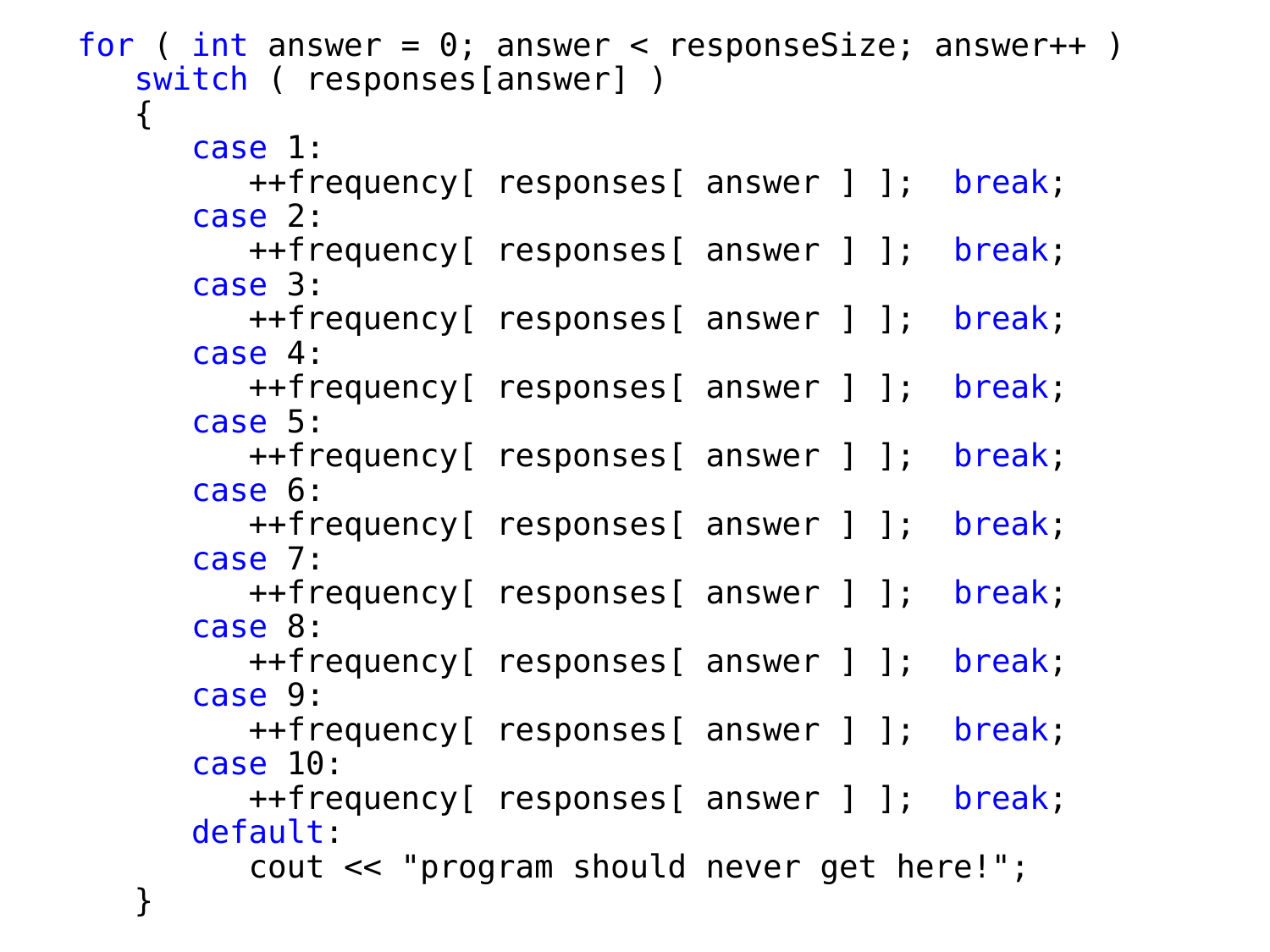

for ( int answer = 0; answer < responseSize; answer++ )
      switch ( responses[answer] )
      {
         case 1:
            ++frequency[ responses[ answer ] ];  break;
         case 2:
            ++frequency[ responses[ answer ] ];  break;
         case 3:
            ++frequency[ responses[ answer ] ];  break;
         case 4:
            ++frequency[ responses[ answer ] ];  break;
         case 5:
            ++frequency[ responses[ answer ] ];  break;
         case 6:
            ++frequency[ responses[ answer ] ];  break;
         case 7:
            ++frequency[ responses[ answer ] ];  break;
         case 8:
            ++frequency[ responses[ answer ] ];  break;
         case 9:
            ++frequency[ responses[ answer ] ];  break;
         case 10:
            ++frequency[ responses[ answer ] ];  break;
         default:
            cout << "program should never get here!";
      }